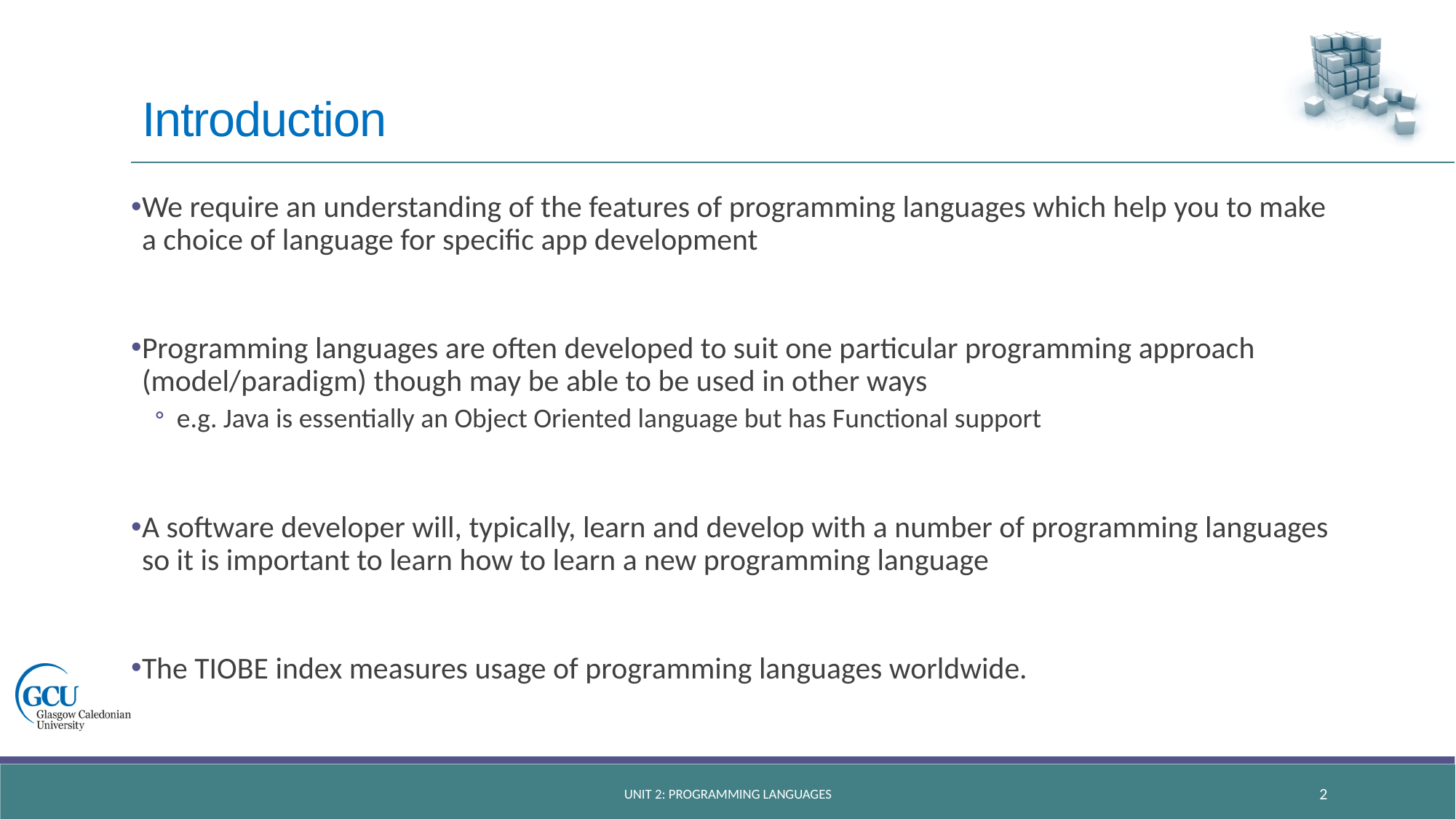

# Introduction
We require an understanding of the features of programming languages which help you to make a choice of language for specific app development

Programming languages are often developed to suit one particular programming approach (model/paradigm) though may be able to be used in other ways
e.g. Java is essentially an Object Oriented language but has Functional support

A software developer will, typically, learn and develop with a number of programming languages so it is important to learn how to learn a new programming language

The TIOBE index measures usage of programming languages worldwide.
Unit 2: Programming languages
2